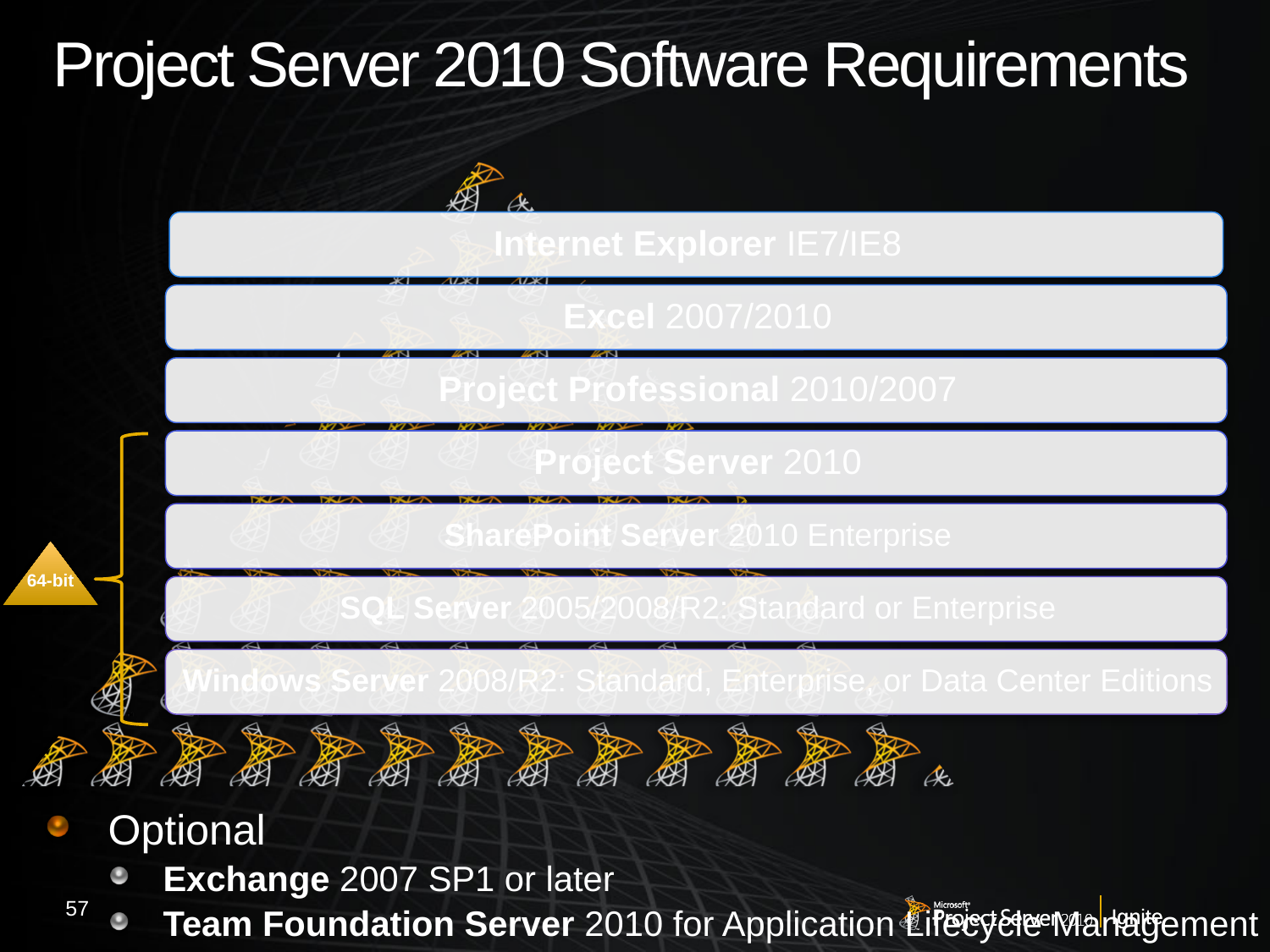

# Project Server 2010 Software Requirements
Internet Explorer IE7/IE8
Excel 2007/2010
Project Professional 2010/2007
Project Server 2010
SharePoint Server 2010 Enterprise
SQL Server 2005/2008/R2: Standard or Enterprise
Windows Server 2008/R2: Standard, Enterprise, or Data Center Editions

64-bit
Optional
Exchange 2007 SP1 or later
Team Foundation Server 2010 for Application Lifecycle Management
57